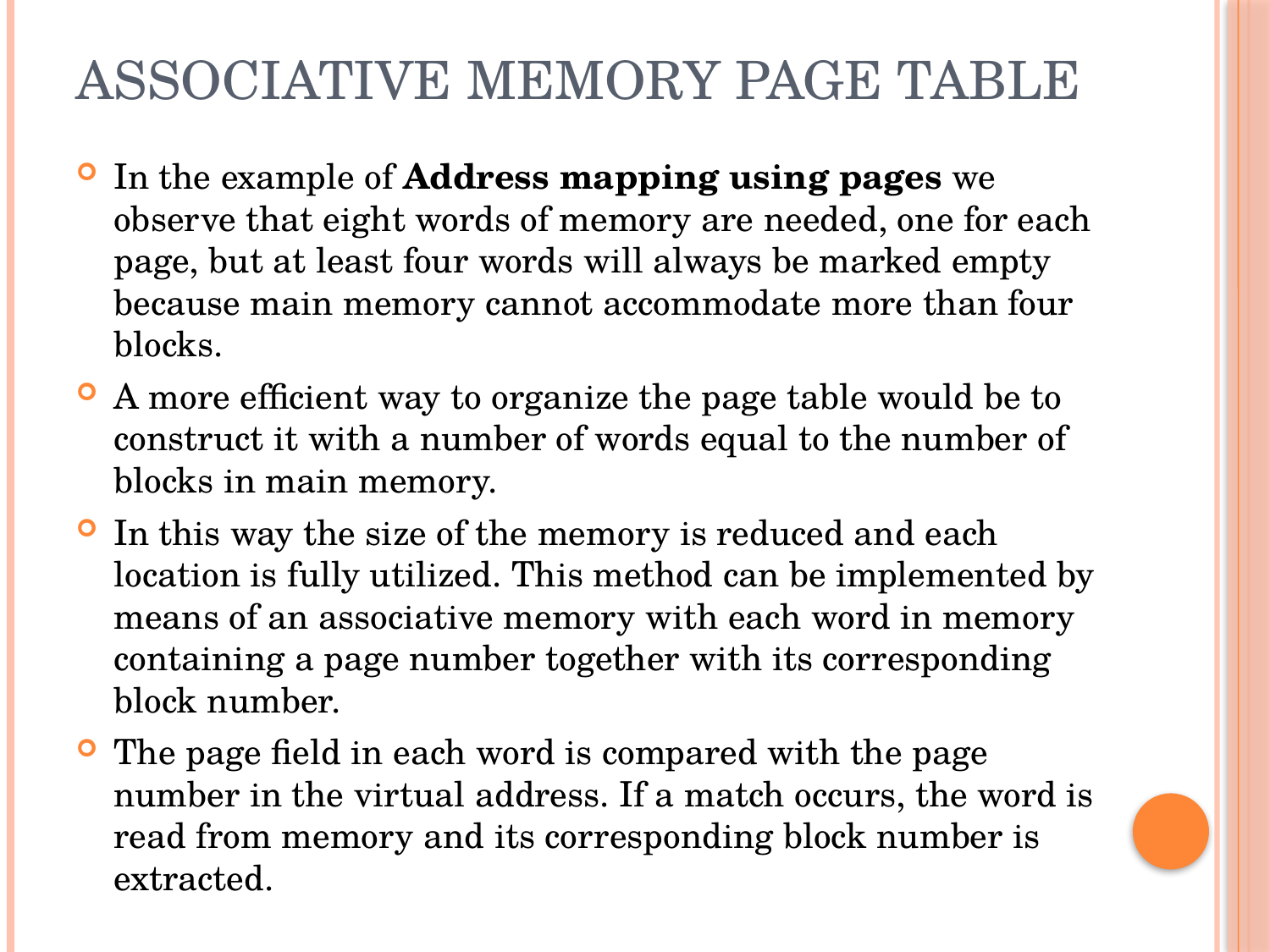

# ASSOCIATIVE MEMORY PAGE TABLE
In the example of Address mapping using pages we observe that eight words of memory are needed, one for each page, but at least four words will always be marked empty because main memory cannot accommodate more than four blocks.
A more efficient way to organize the page table would be to construct it with a number of words equal to the number of blocks in main memory.
In this way the size of the memory is reduced and each location is fully utilized. This method can be implemented by means of an associative memory with each word in memory containing a page number together with its corresponding block number.
The page field in each word is compared with the page number in the virtual address. If a match occurs, the word is read from memory and its corresponding block number is extracted.